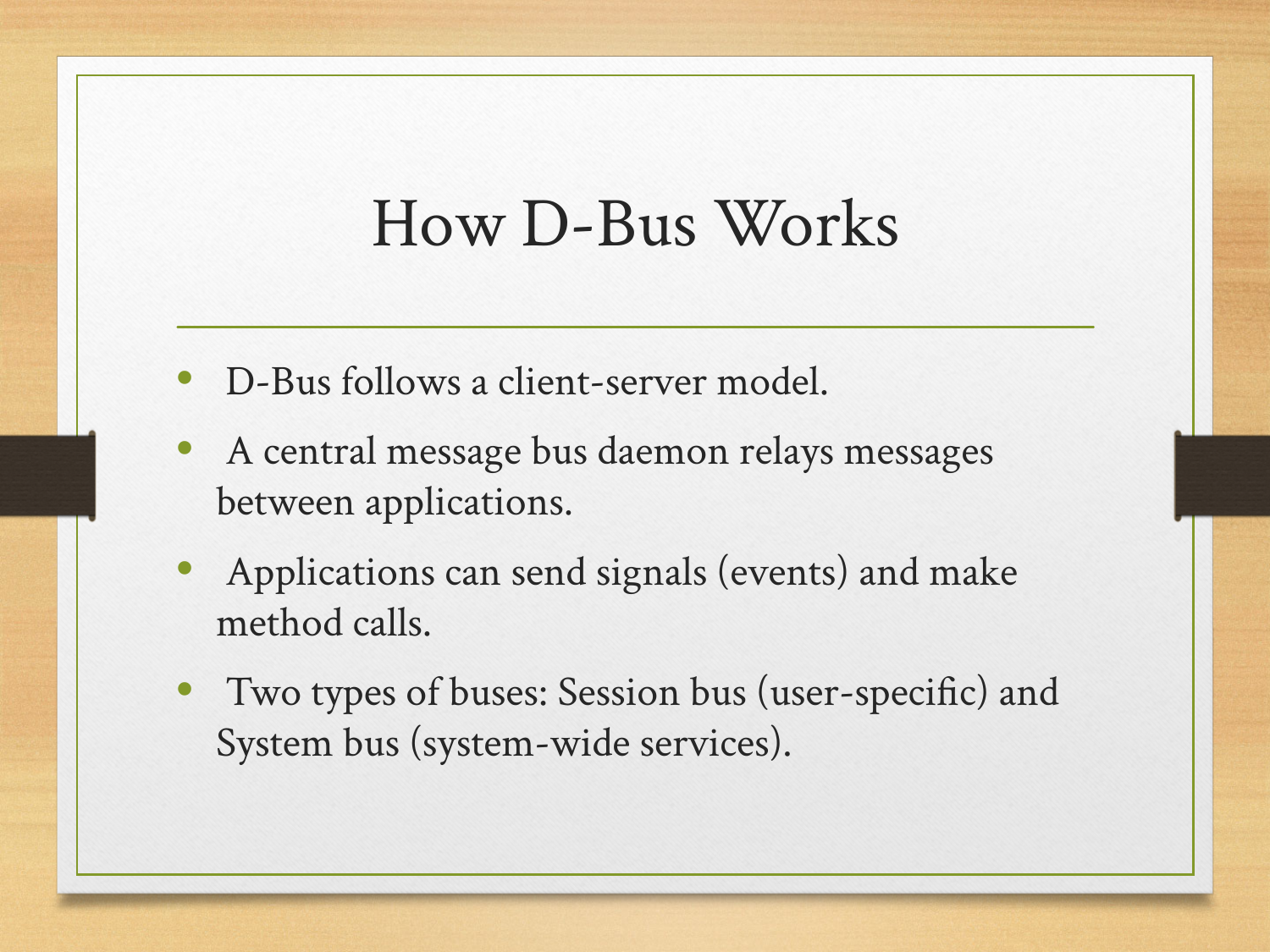

# How D-Bus Works
 D-Bus follows a client-server model.
 A central message bus daemon relays messages between applications.
 Applications can send signals (events) and make method calls.
 Two types of buses: Session bus (user-specific) and System bus (system-wide services).